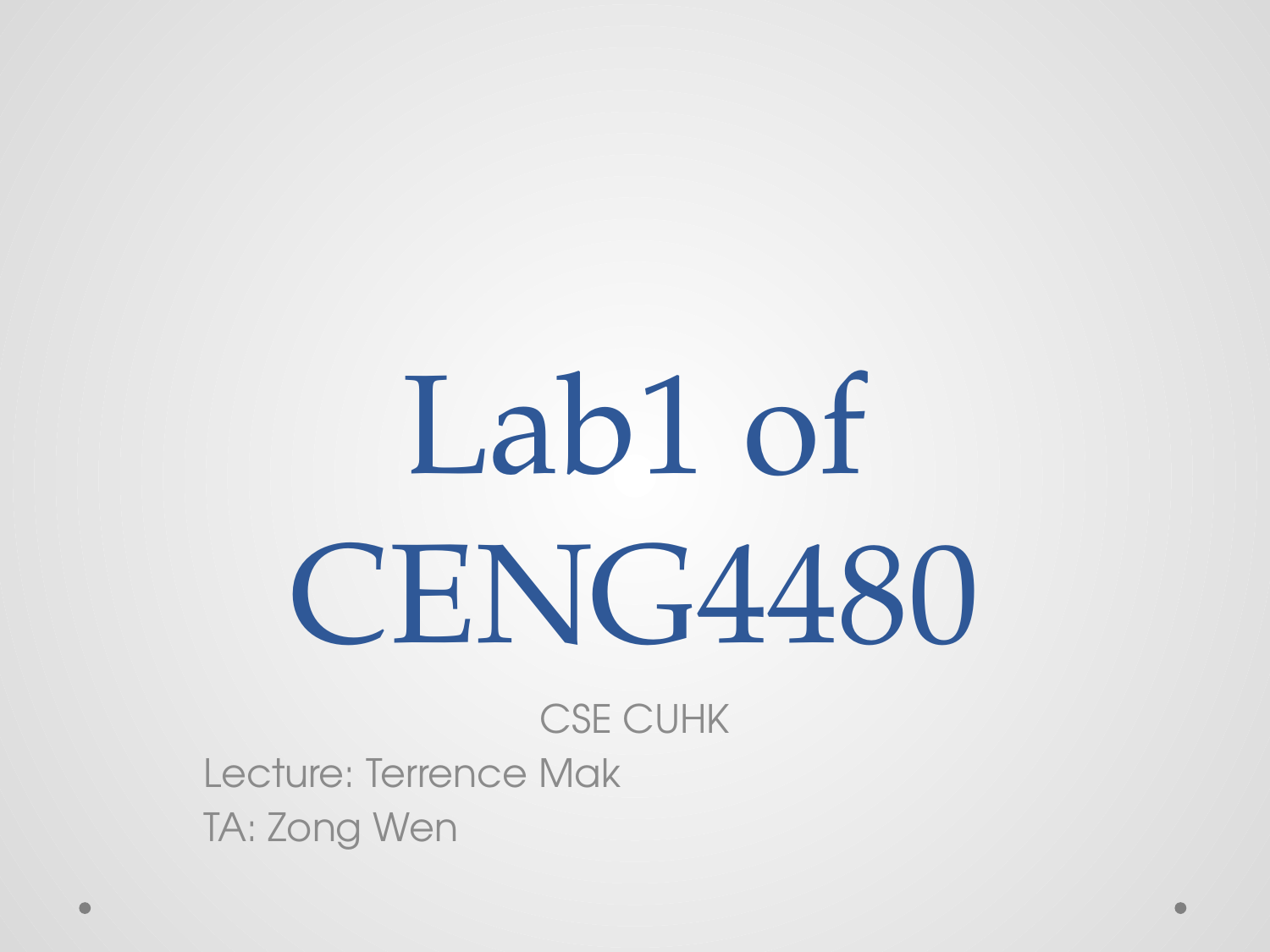

# Lab1 of CENG4480
CSE CUHK
Lecture: Terrence Mak
TA: Zong Wen